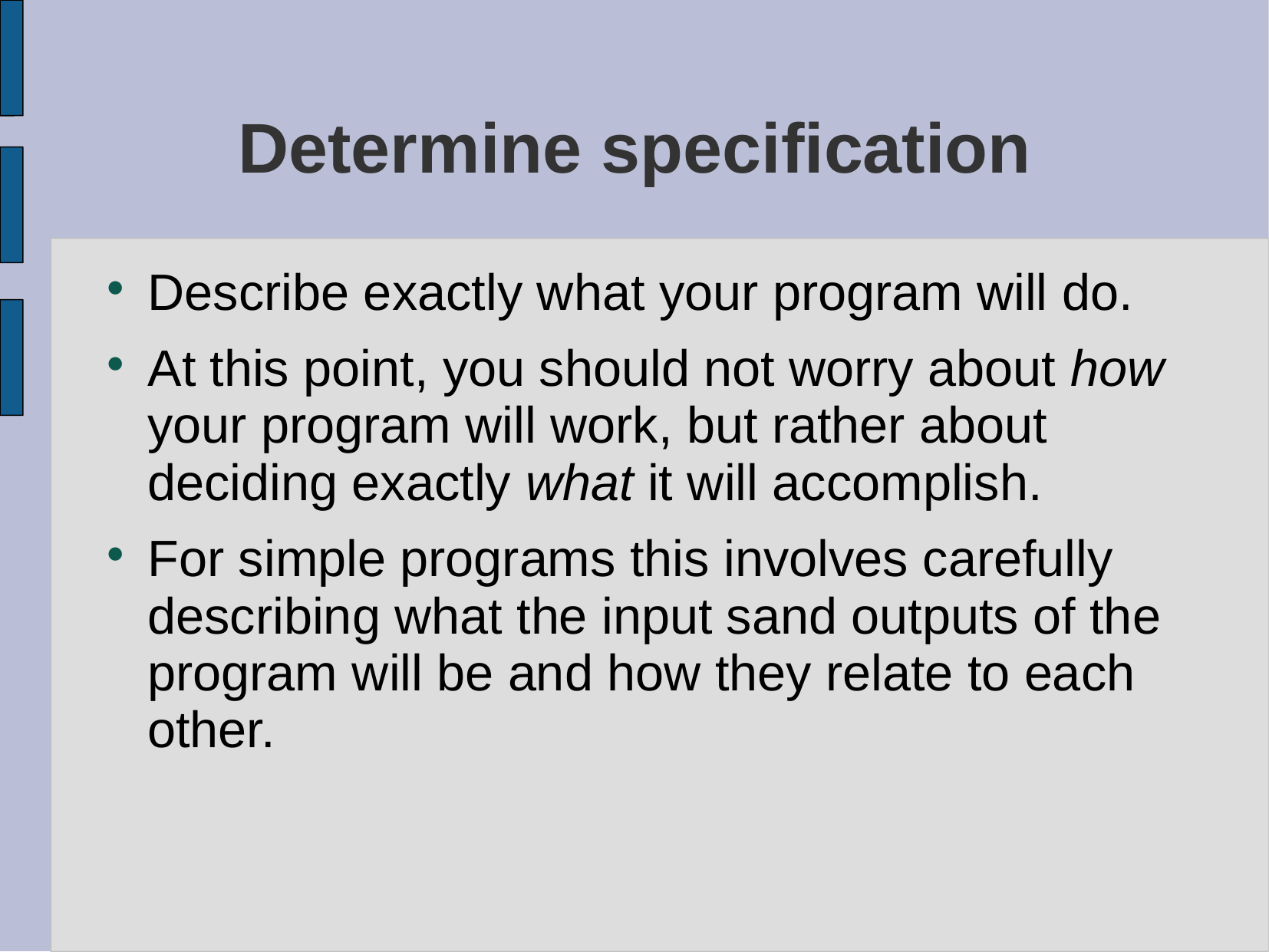

# Determine specification
Describe exactly what your program will do.
At this point, you should not worry about how your program will work, but rather about deciding exactly what it will accomplish.
For simple programs this involves carefully describing what the input sand outputs of the program will be and how they relate to each other.